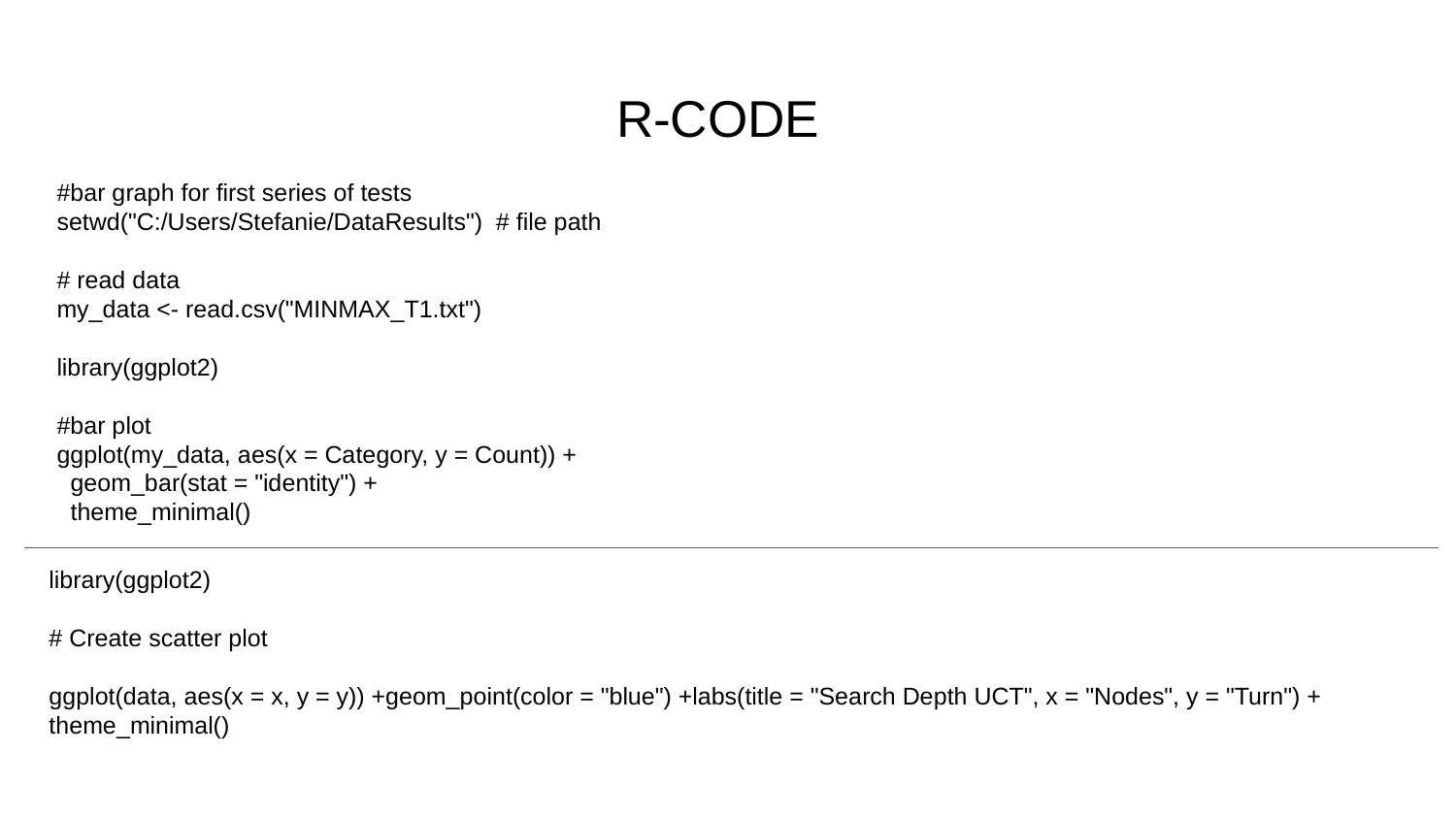

# R-CODE
#bar graph for first series of tests
setwd("C:/Users/Stefanie/DataResults")  # file path

# read data
my_data <- read.csv("MINMAX_T1.txt")

library(ggplot2)

#bar plot
ggplot(my_data, aes(x = Category, y = Count)) +
  geom_bar(stat = "identity") +
  theme_minimal()
library(ggplot2)

# Create scatter plot

ggplot(data, aes(x = x, y = y)) +geom_point(color = "blue") +labs(title = "Search Depth UCT", x = "Nodes", y = "Turn") + theme_minimal()